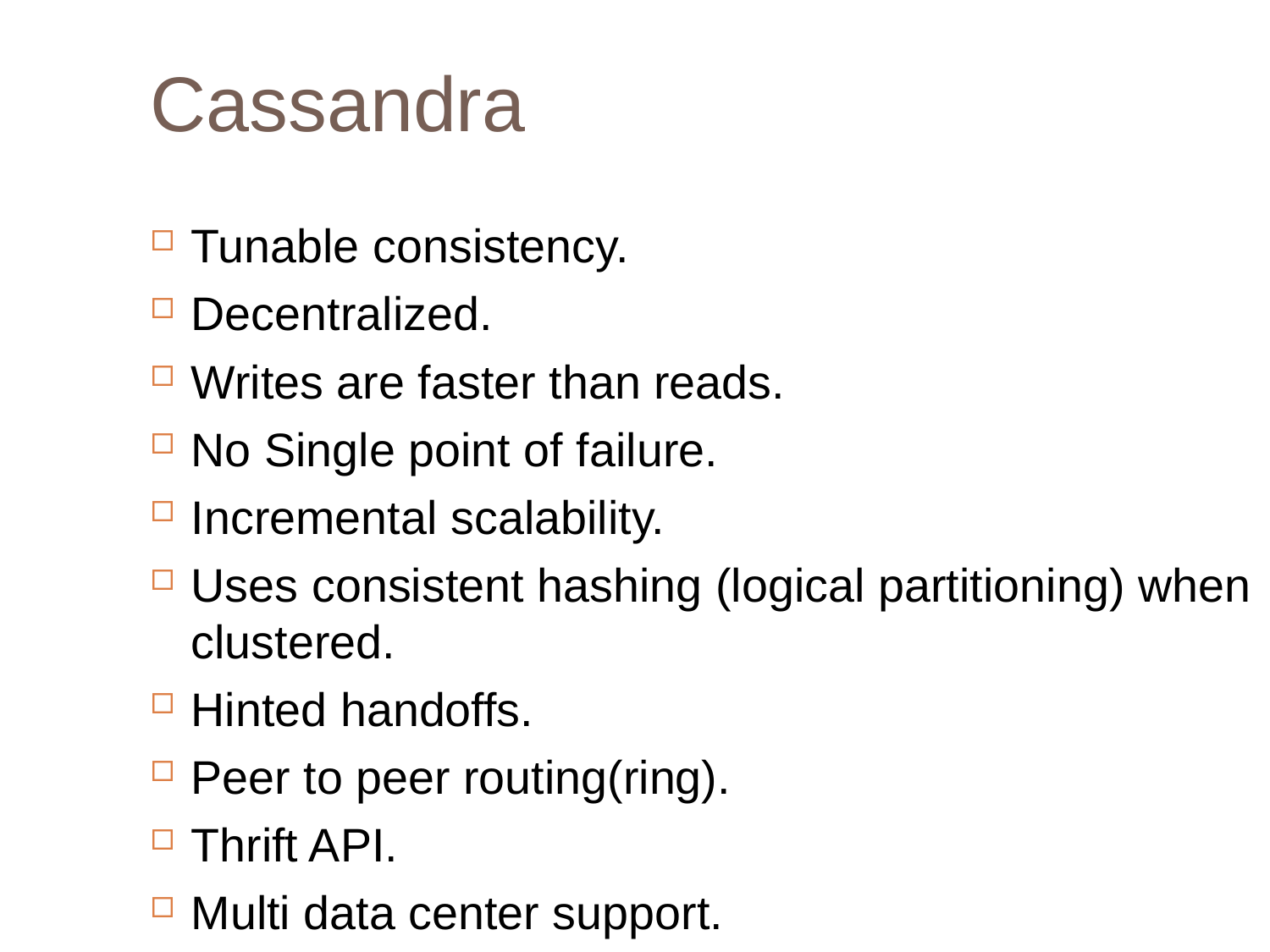

Cassandra
Tunable consistency.
Decentralized.
Writes are faster than reads.
No Single point of failure.
Incremental scalability.
Uses consistent hashing (logical partitioning) when clustered.
Hinted handoffs.
Peer to peer routing(ring).
Thrift API.
Multi data center support.